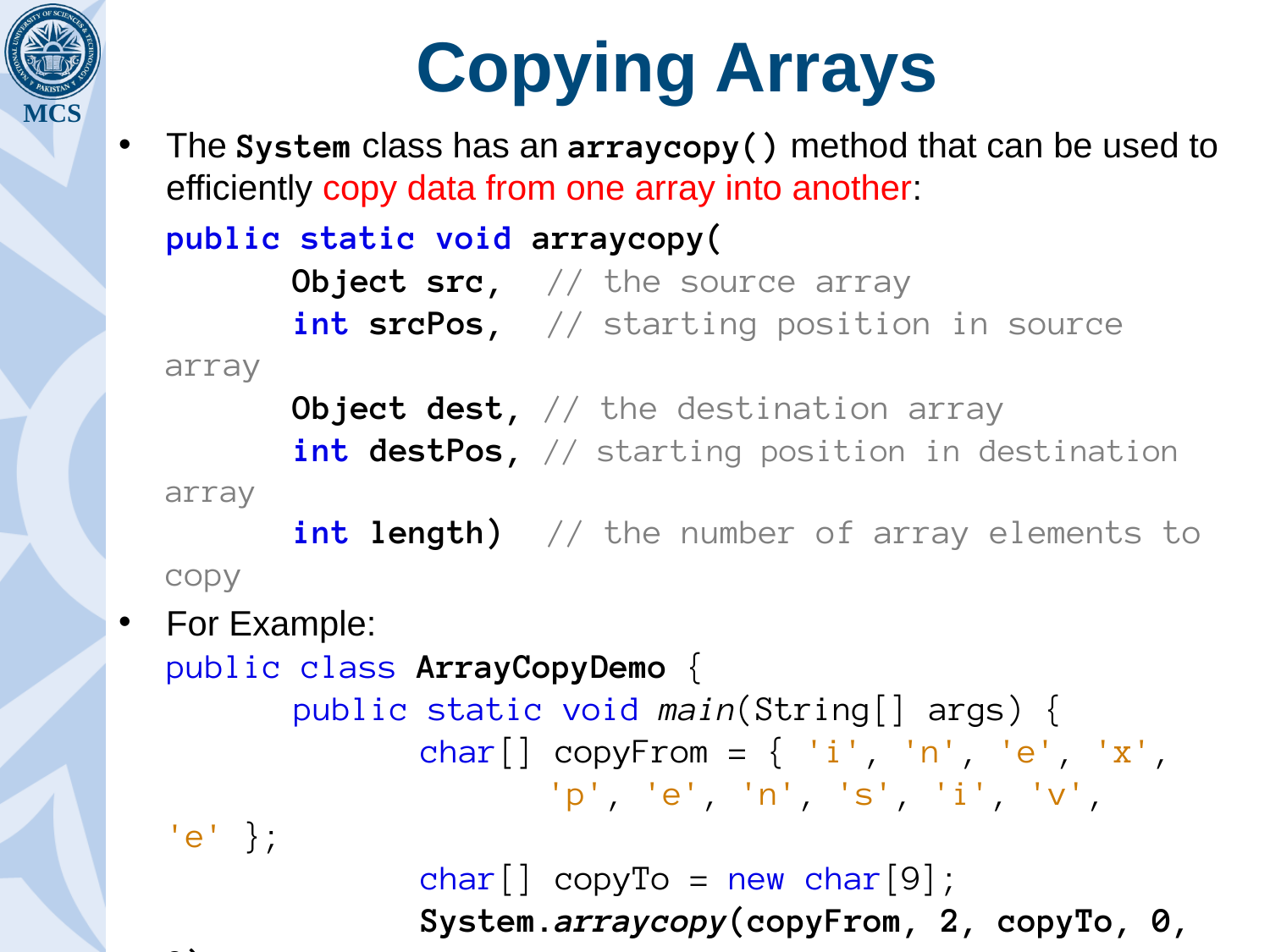

# Copying Arrays
The System class has an arraycopy() method that can be used to efficiently copy data from one array into another:
public static void arraycopy(
	Object src,	// the source array
	int srcPos,	// starting position in source array
	Object dest, // the destination array
	int destPos, // starting position in destination array
	int length)	// the number of array elements to copy
For Example:
public class ArrayCopyDemo {
	public static void main(String[] args) {
		char[] copyFrom = { 'i', 'n', 'e', 'x',
			'p', 'e', 'n', 's', 'i', 'v', 'e' };
		char[] copyTo = new char[9];
		System.arraycopy(copyFrom, 2, copyTo, 0, 9);
		System.out.println(new String(copyTo));
	}
}